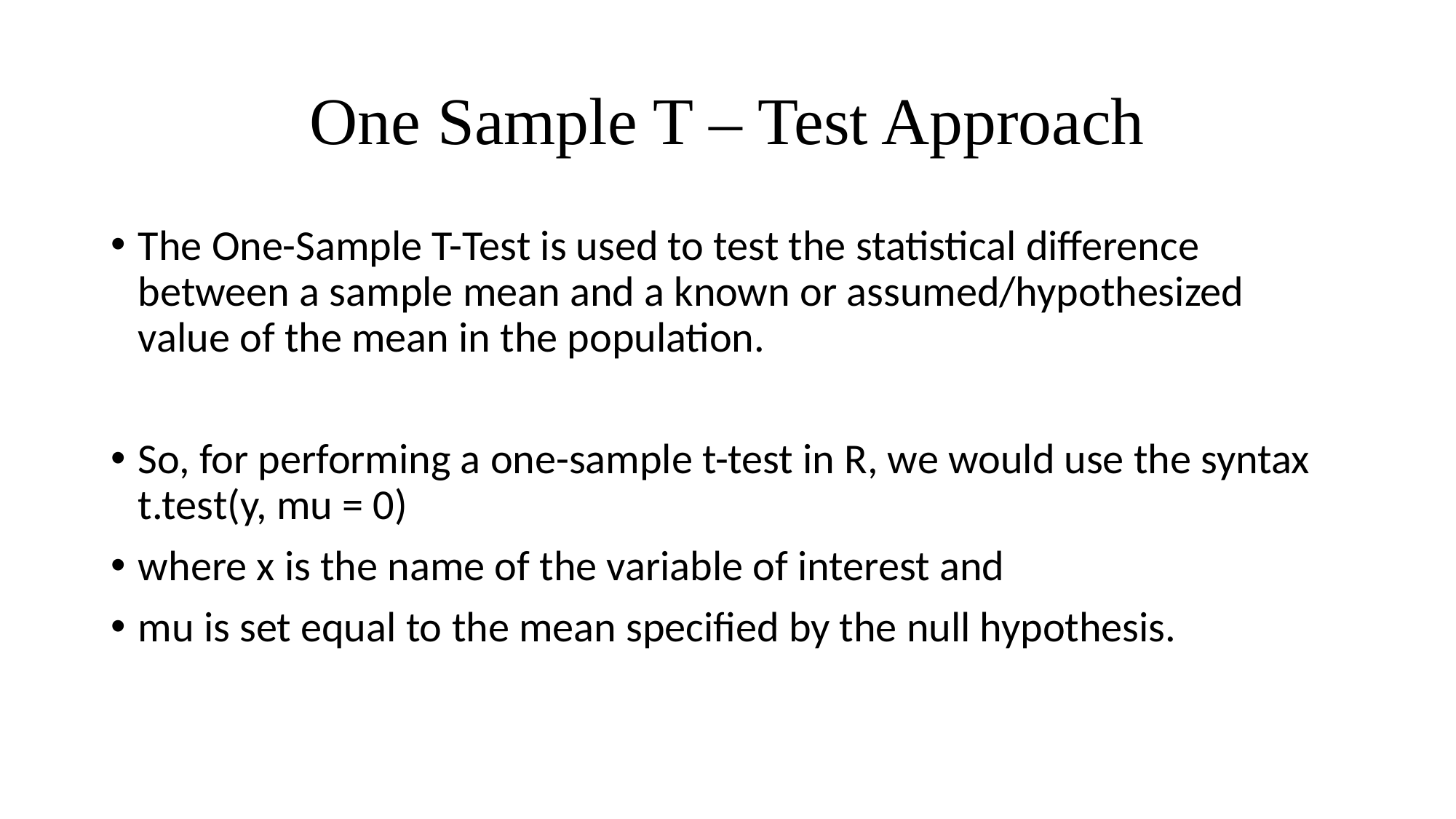

# One Sample T – Test Approach
The One-Sample T-Test is used to test the statistical difference between a sample mean and a known or assumed/hypothesized value of the mean in the population.

So, for performing a one-sample t-test in R, we would use the syntax t.test(y, mu = 0)
where x is the name of the variable of interest and
mu is set equal to the mean specified by the null hypothesis.